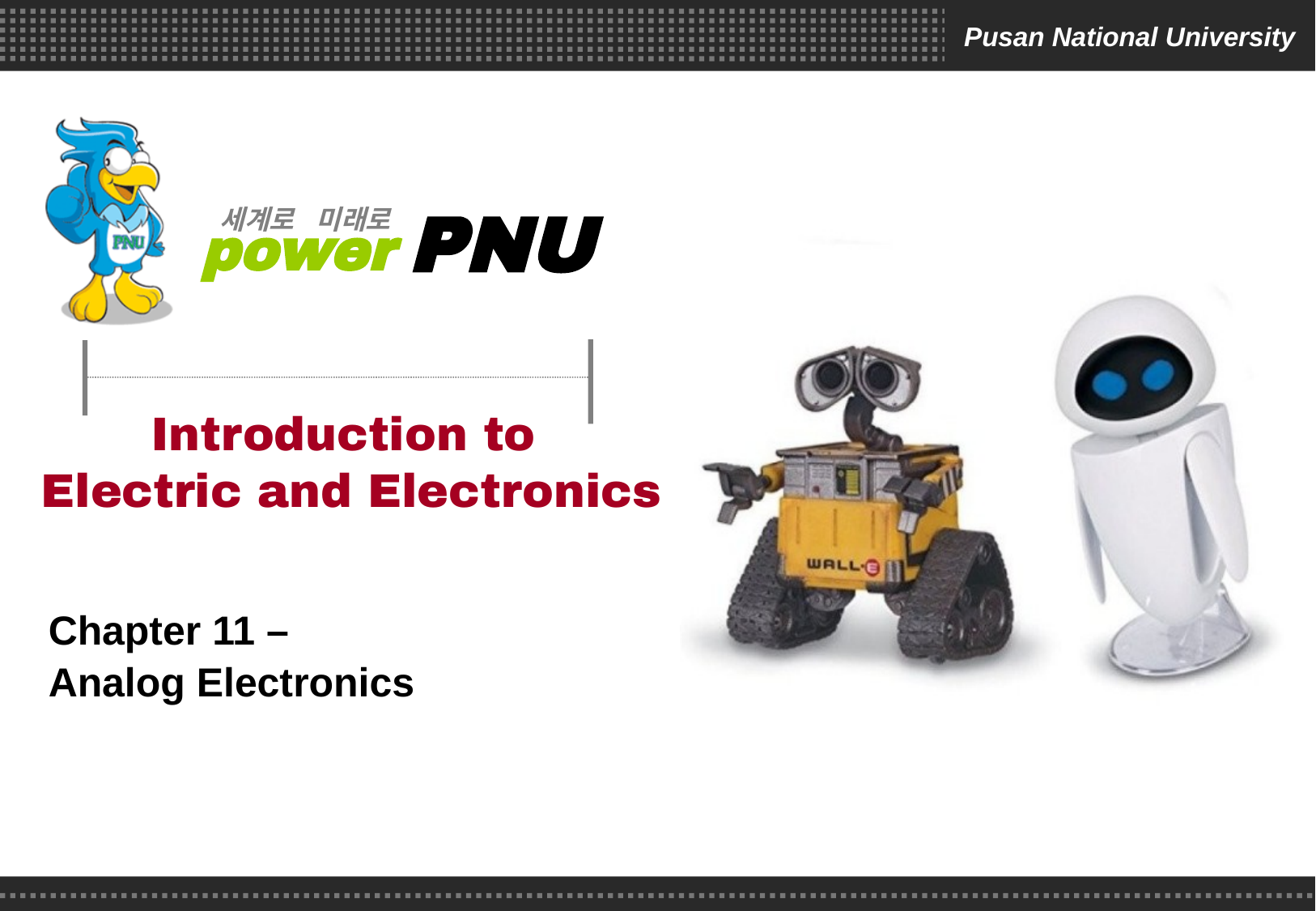

# Introduction to Electric and Electronics
Chapter 11 –
Analog Electronics